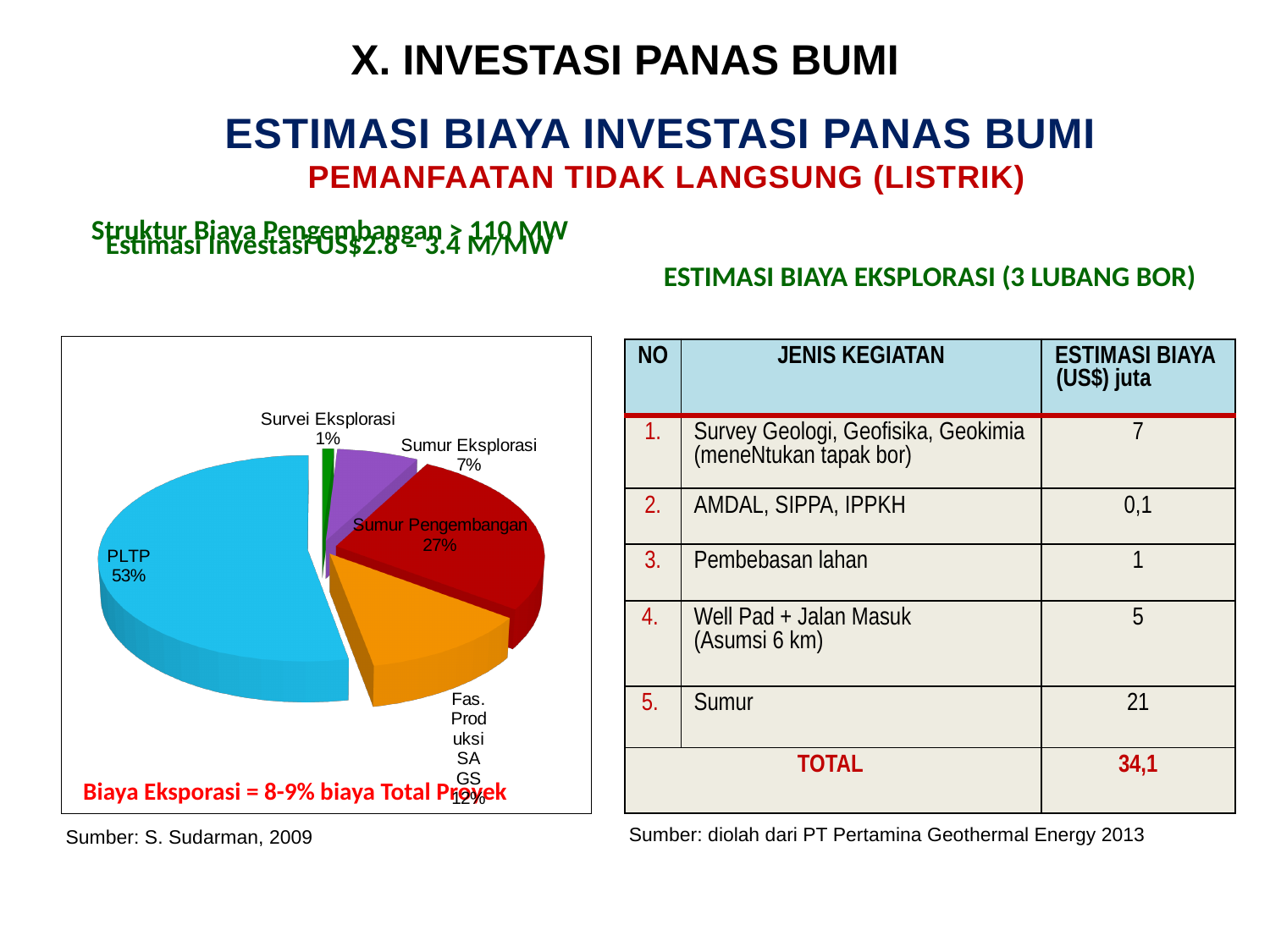

X. Investasi PANAS BUMI
ESTIMASI BIAYA INVESTASI PANAS BUMI
PEMANFAATAN TIDAK LANGSUNG (LISTRIK)
Struktur Biaya Pengembangan > 110 MW
Estimasi Investasi US$2.8 – 3.4 M/MW
ESTIMASI BIAYA EKSPLORASI (3 LUBANG BOR)

[unsupported chart]

| NO | JENIS KEGIATAN | ESTIMASI BIAYA (US$) juta |
| --- | --- | --- |
| 1. | Survey Geologi, Geofisika, Geokimia (meneNtukan tapak bor) | 7 |
| 2. | AMDAL, SIPPA, IPPKH | 0,1 |
| 3. | Pembebasan lahan | 1 |
| 4. | Well Pad + Jalan Masuk (Asumsi 6 km) | 5 |
| 5. | Sumur | 21 |
| TOTAL |  | 34,1 |
 Biaya Eksporasi = 8-9% biaya Total Proyek
Sumber: diolah dari PT Pertamina Geothermal Energy 2013
Sumber: S. Sudarman, 2009